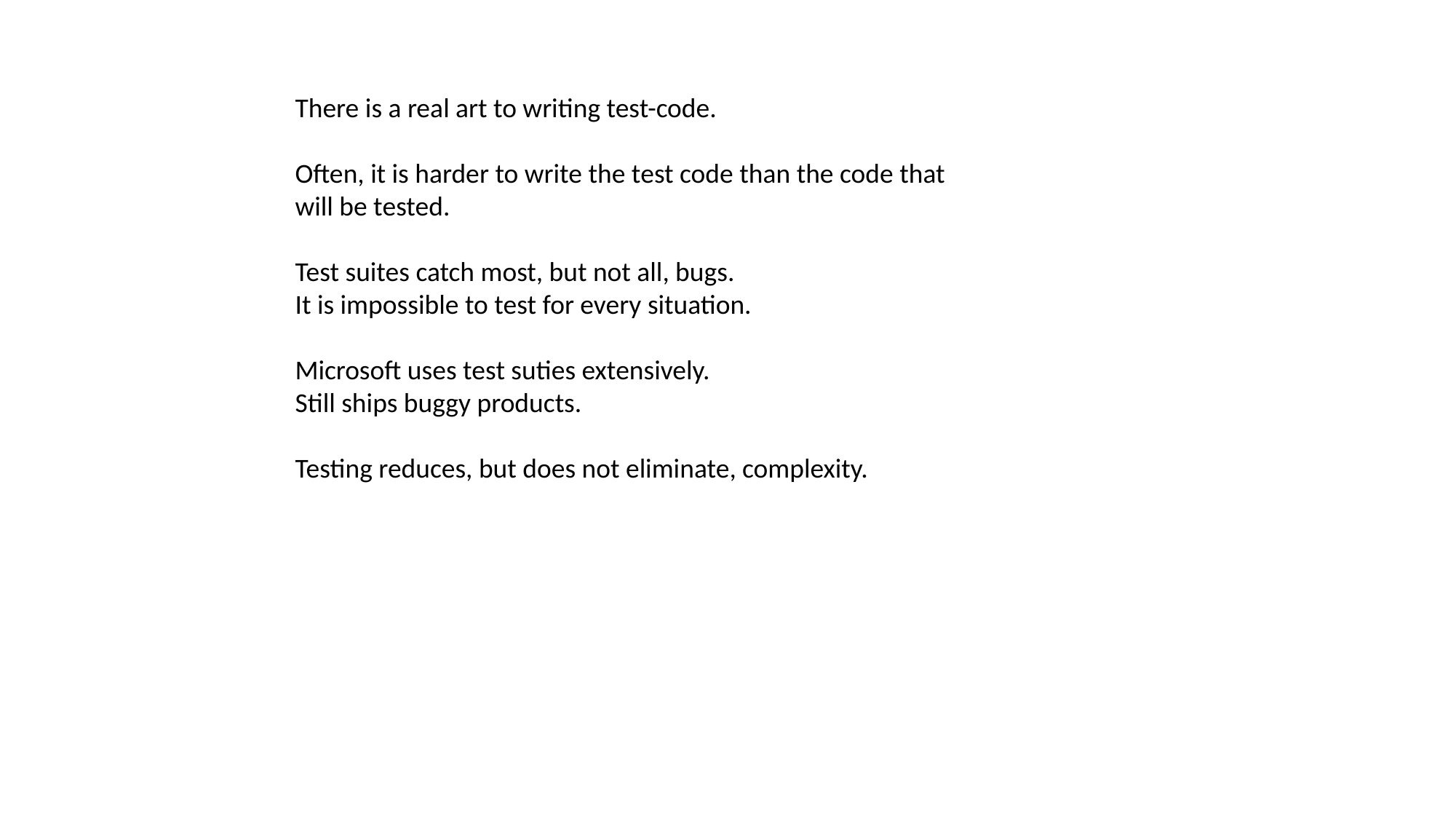

There is a real art to writing test-code.

Often, it is harder to write the test code than the code that
will be tested.

Test suites catch most, but not all, bugs.
It is impossible to test for every situation.

Microsoft uses test suties extensively.
Still ships buggy products.

Testing reduces, but does not eliminate, complexity.